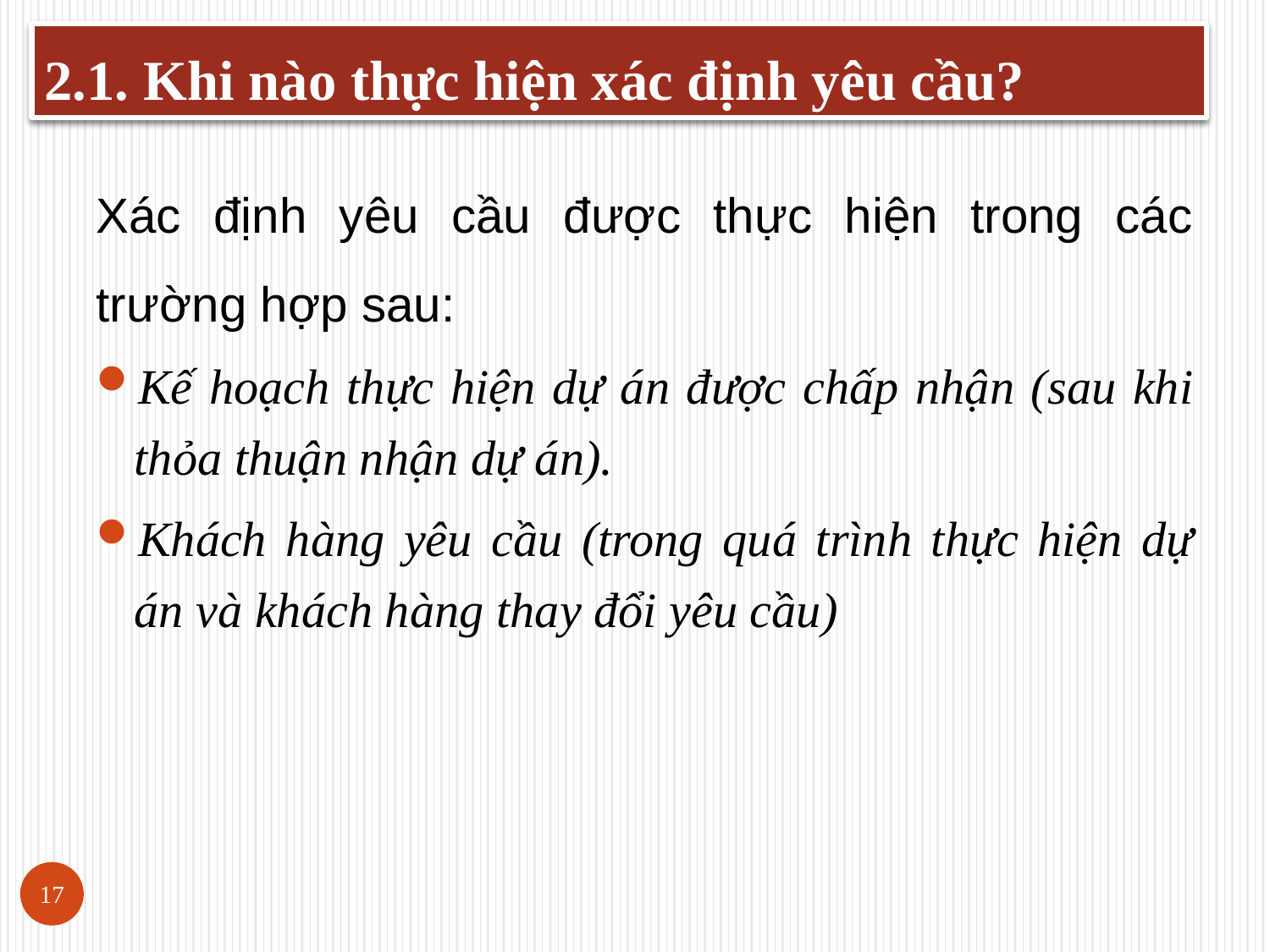

2.1. Khi nào thực hiện xác định yêu cầu?
Xác định yêu cầu được thực hiện trong các trường hợp sau:
Kế hoạch thực hiện dự án được chấp nhận (sau khi thỏa thuận nhận dự án).
Khách hàng yêu cầu (trong quá trình thực hiện dự án và khách hàng thay đổi yêu cầu)
17